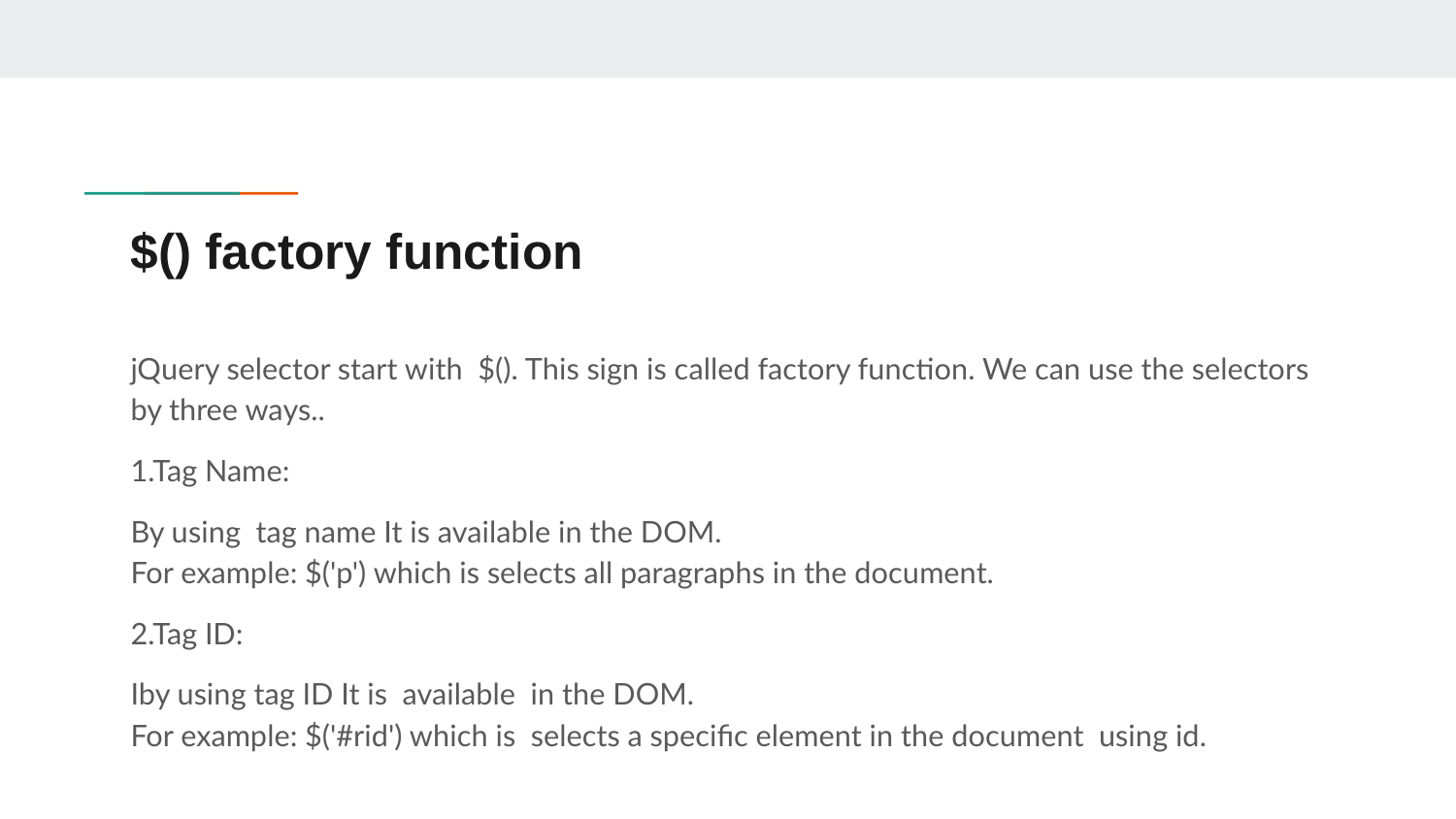

# $() factory function
jQuery selector start with  $(). This sign is called factory function. We can use the selectors by three ways..
1.Tag Name:
By using  tag name It is available in the DOM.
For example: $('p') which is selects all paragraphs in the document.
2.Tag ID:
Iby using tag ID It is  available  in the DOM.
For example: $('#rid') which is  selects a specific element in the document  using id.